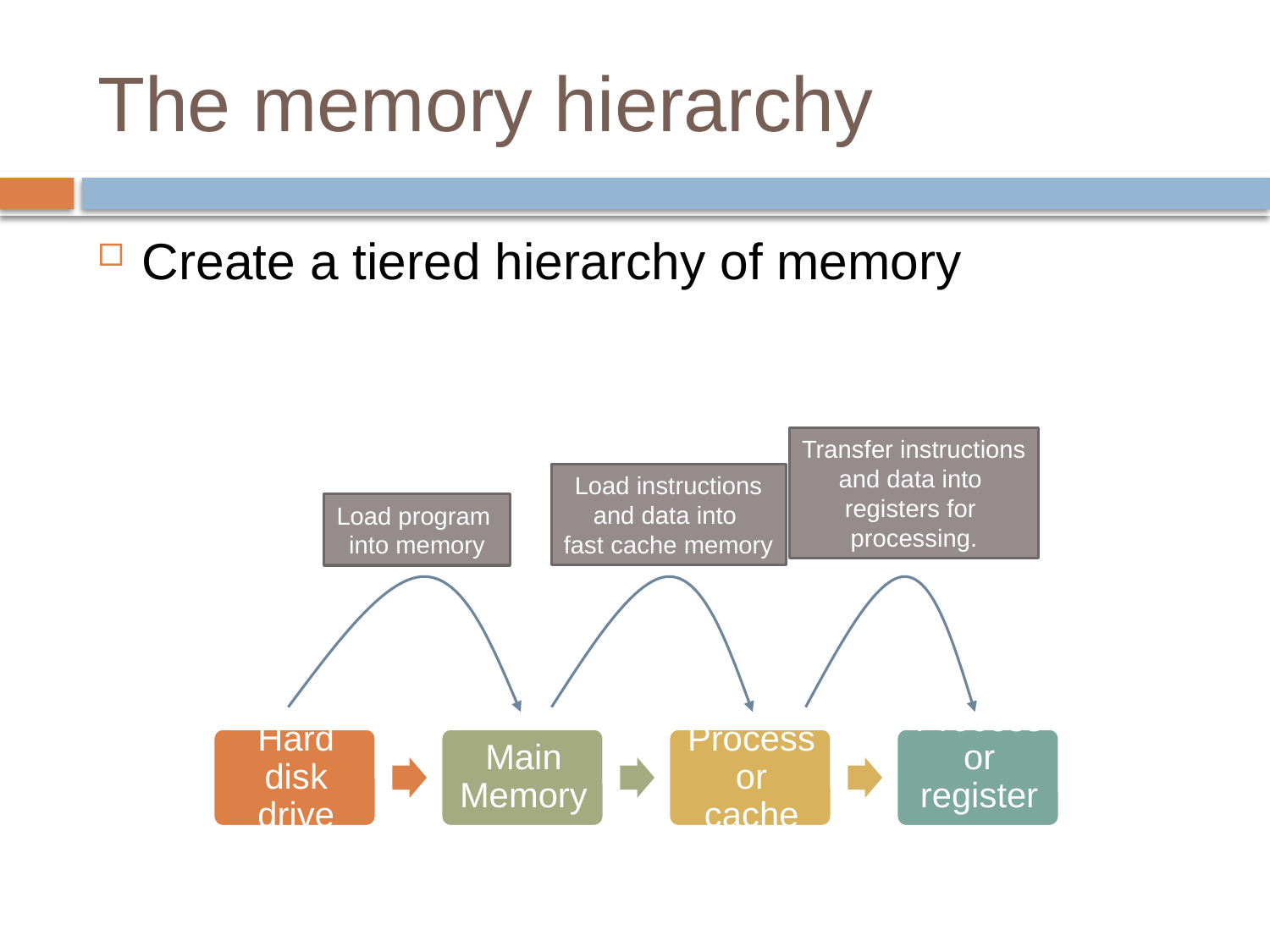

# The memory hierarchy
Create a tiered hierarchy of memory
Transfer instructions
and data into
registers for
processing.
Load instructions
and data into
fast cache memory
Load program
into memory

Hard disk drive

Main Memory

Processor cache

Processor registers